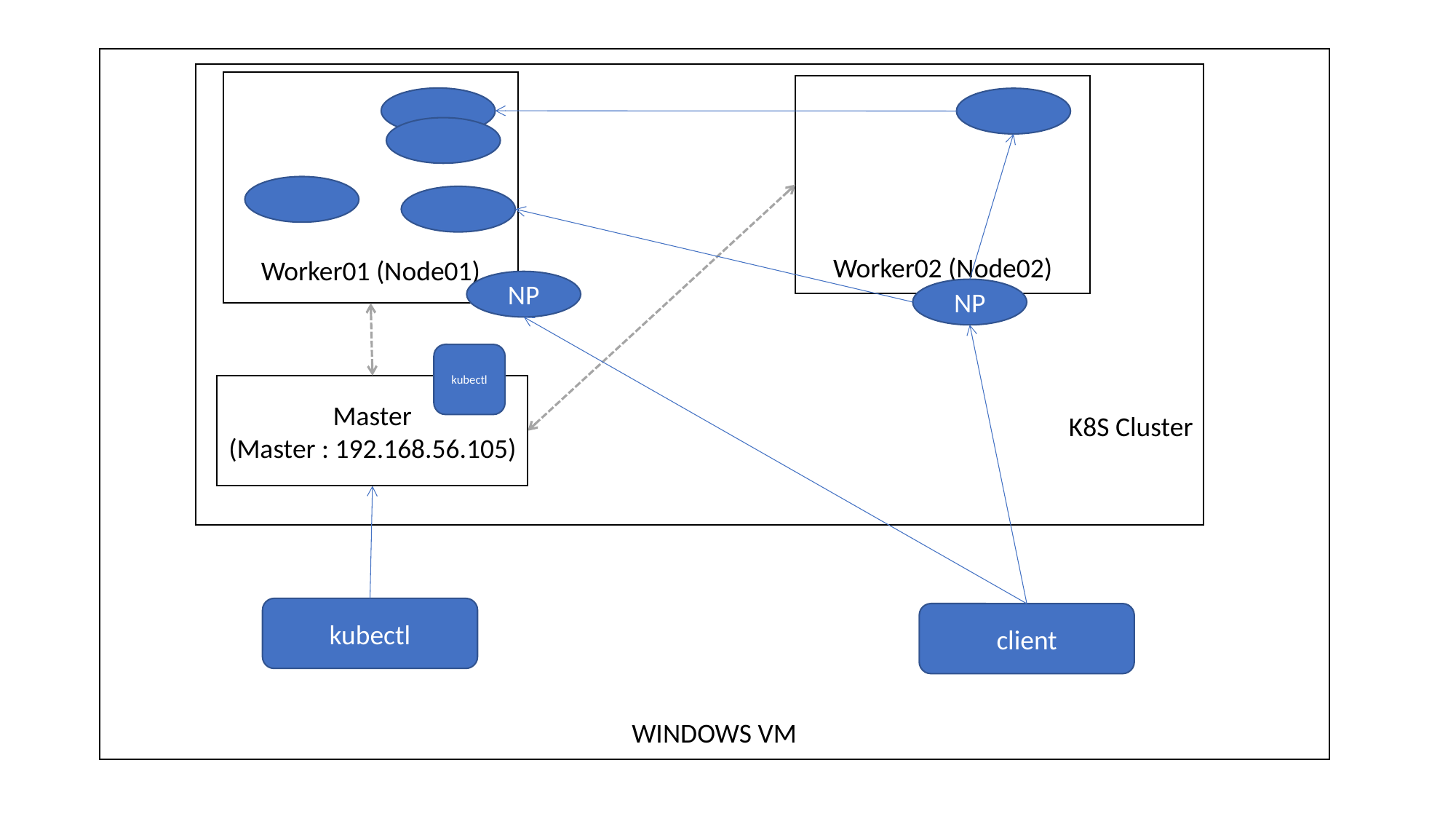

WINDOWS VM

K8S Cluster

Worker01 (Node01)

Worker02 (Node02)

NP
NP
kubectl
Master
(Master : 192.168.56.105)
kubectl
client